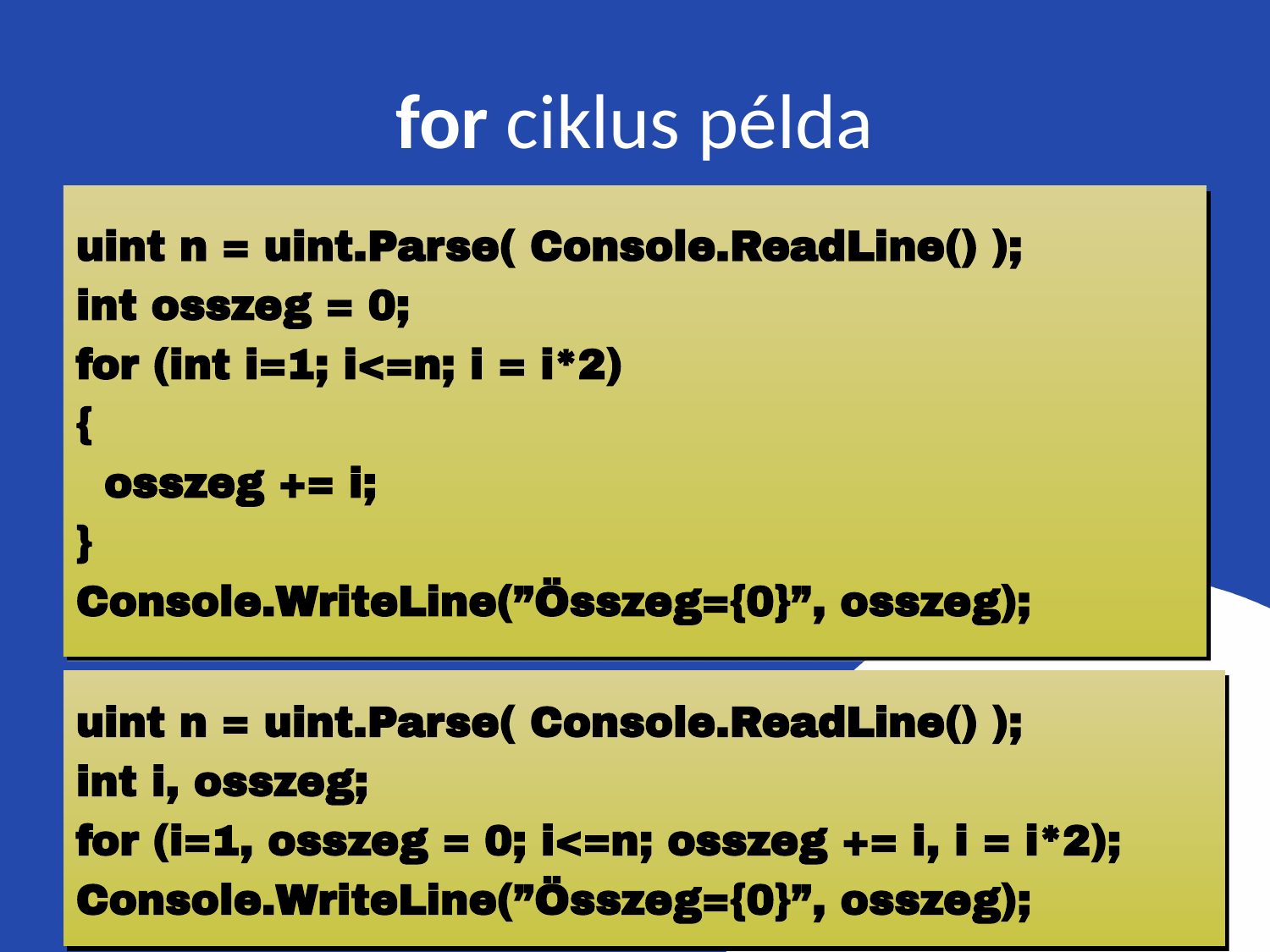

# for ciklus példa
uint n = uint.Parse( Console.ReadLine() );
int osszeg = 0;
for (int i=1; i<=n; i = i*2)
{
  osszeg += i;
}
Console.WriteLine(”Összeg={0}”, osszeg);
uint n = uint.Parse( Console.ReadLine() );
int i, osszeg;
for (i=1, osszeg = 0; i<=n; osszeg += i, i = i*2);
Console.WriteLine(”Összeg={0}”, osszeg);